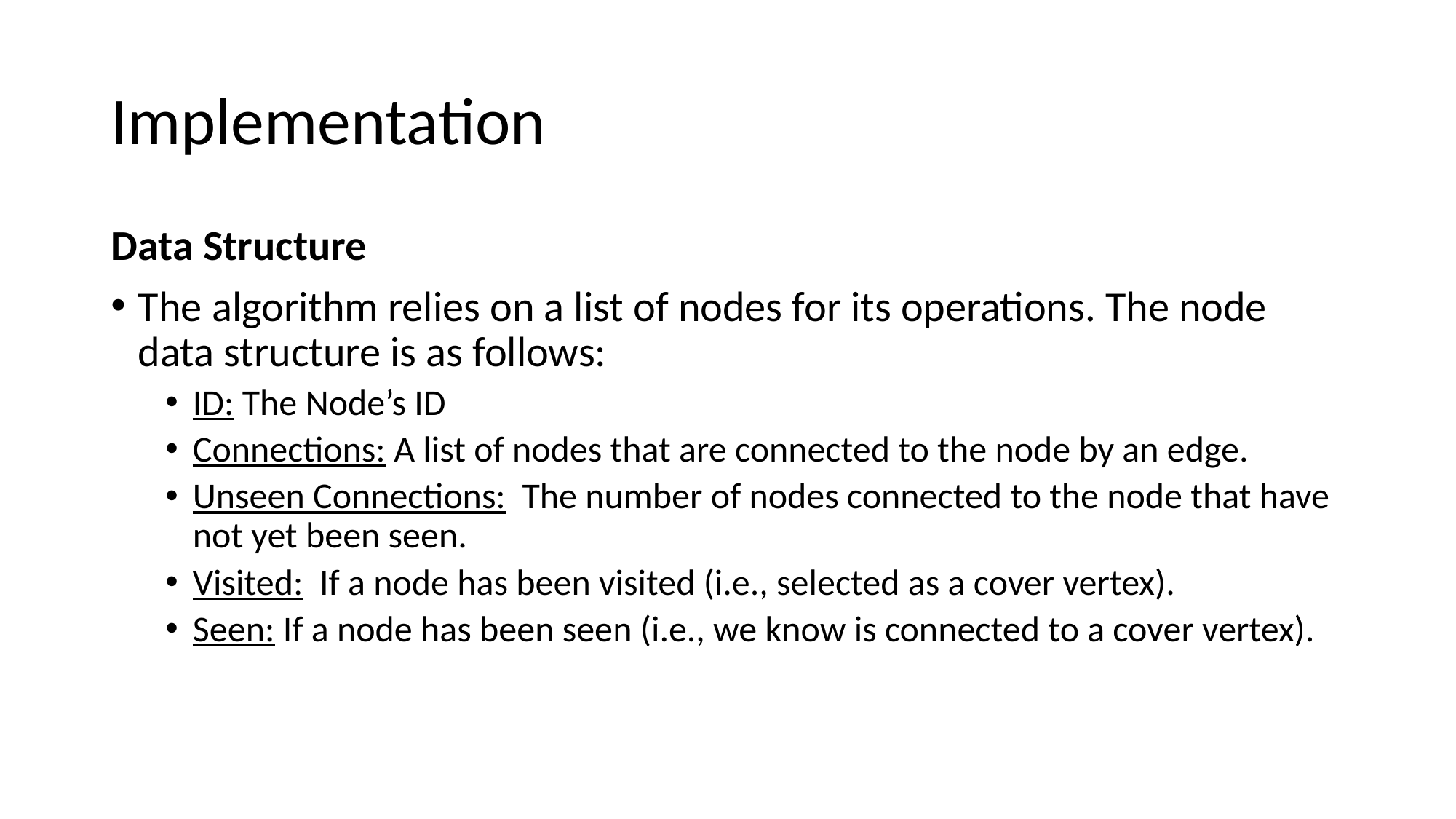

# Implementation
Data Structure
The algorithm relies on a list of nodes for its operations. The node data structure is as follows:
ID: The Node’s ID
Connections: A list of nodes that are connected to the node by an edge.
Unseen Connections:  The number of nodes connected to the node that have not yet been seen.
Visited:  If a node has been visited (i.e., selected as a cover vertex).
Seen: If a node has been seen (i.e., we know is connected to a cover vertex).